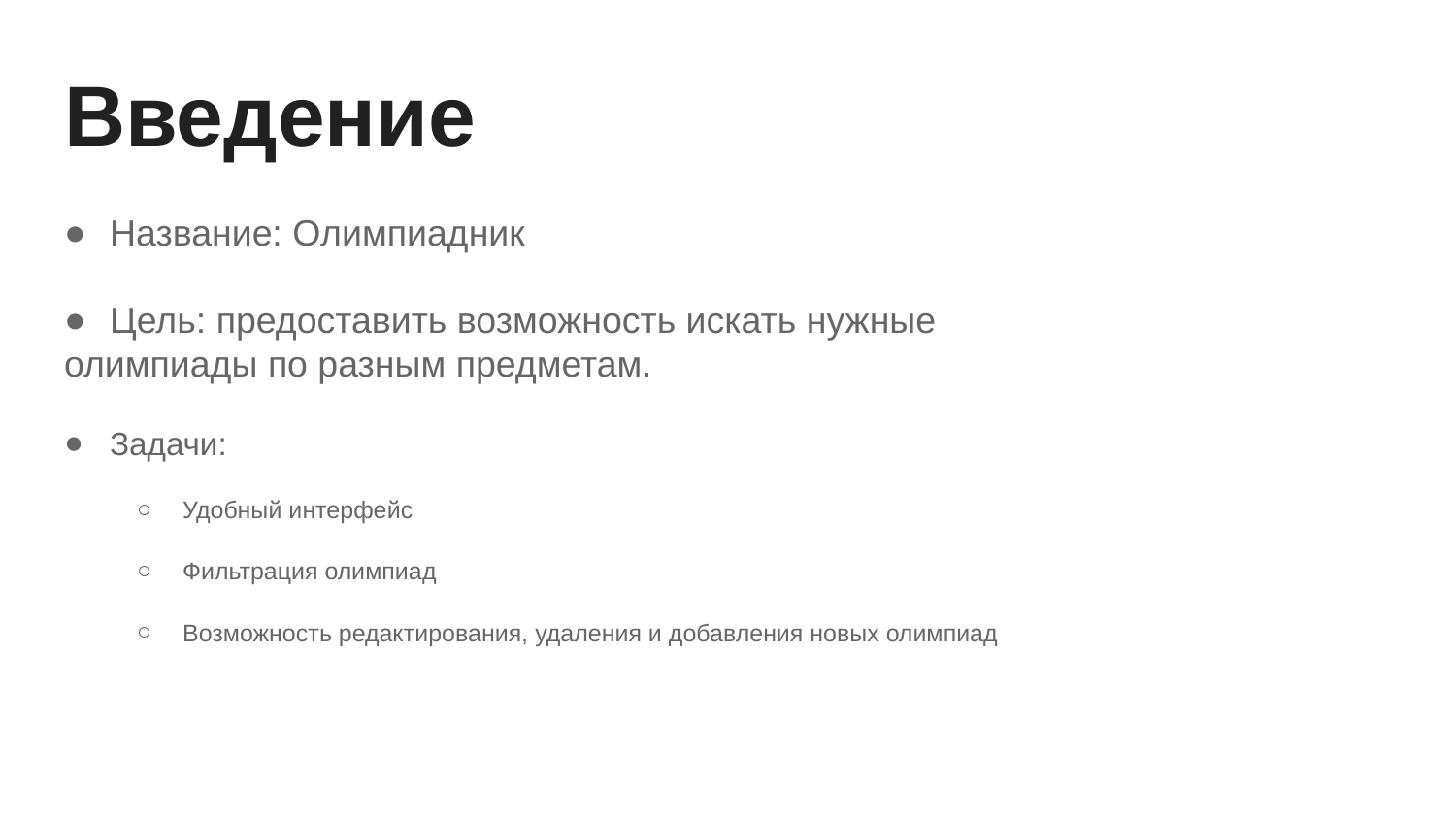

# Введение
Название: Олимпиадник

Цель: предоставить возможность искать нужные
олимпиады по разным предметам.

Задачи:
Удобный интерфейс
Фильтрация олимпиад
Возможность редактирования, удаления и добавления новых олимпиад